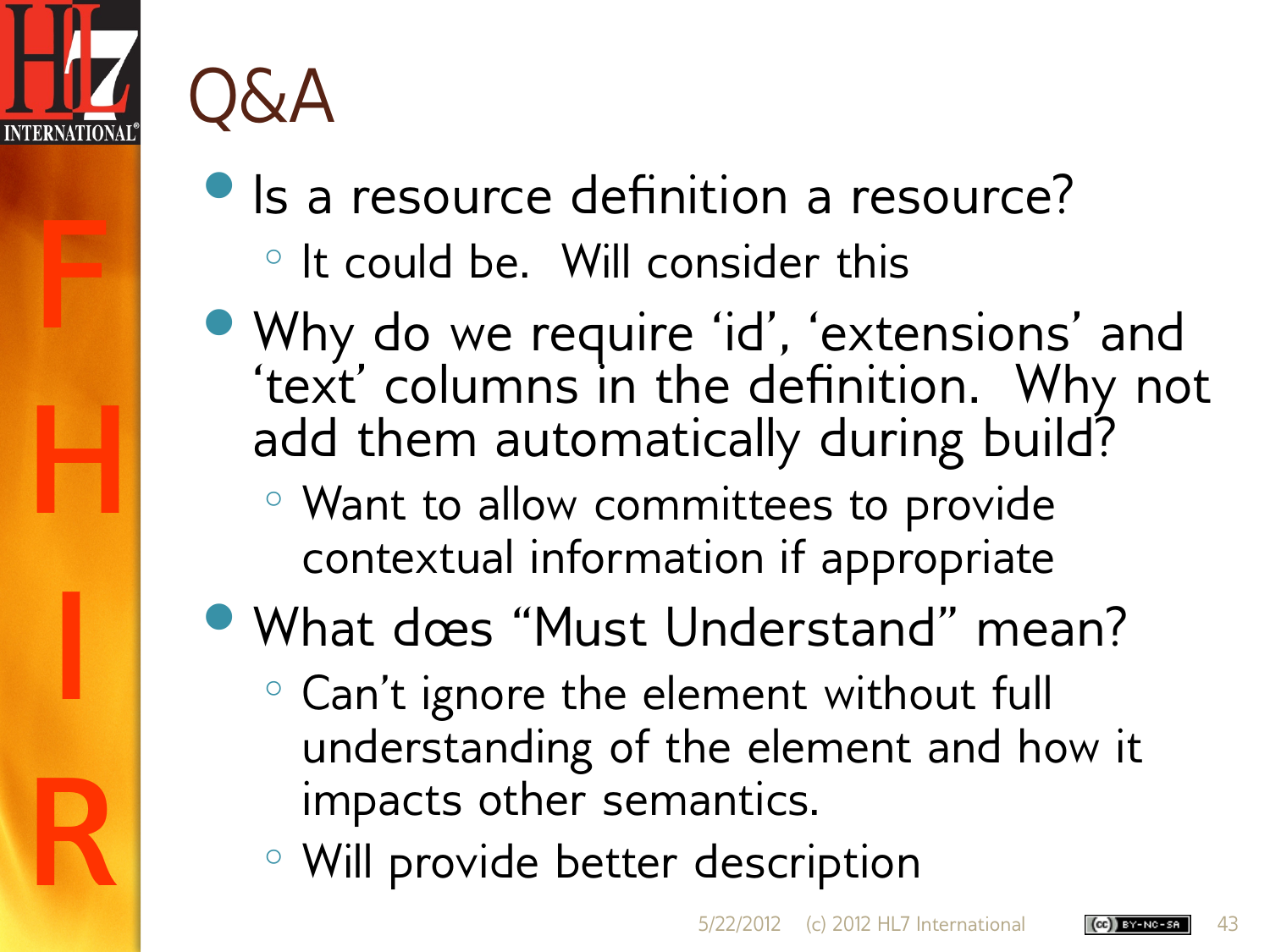

# Q&A
Is a resource definition a resource?
It could be.  Will consider this
Why do we require ‘id’, ‘extensions’ and ‘text’ columns in the definition.  Why not add them automatically during build?
Want to allow committees to provide contextual information if appropriate
What does “Must Understand” mean?
Can’t ignore the element without full understanding of the element and how it impacts other semantics.
Will provide better description
5/22/2012
(c) 2012 HL7 International
43